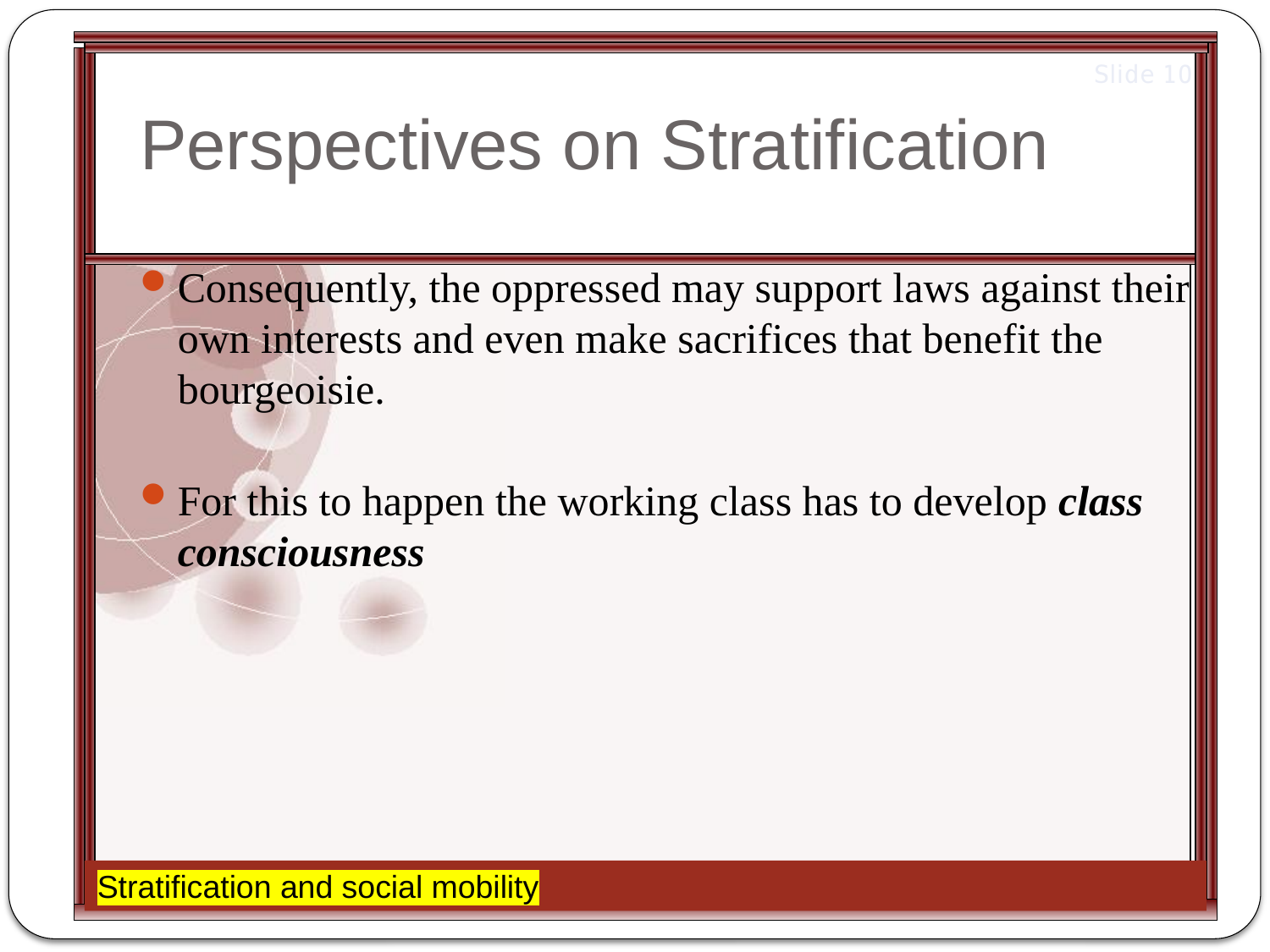

# Perspectives on Stratification
Consequently, the oppressed may support laws against their own interests and even make sacrifices that benefit the bourgeoisie.
For this to happen the working class has to develop class consciousness
Stratification and social mobility